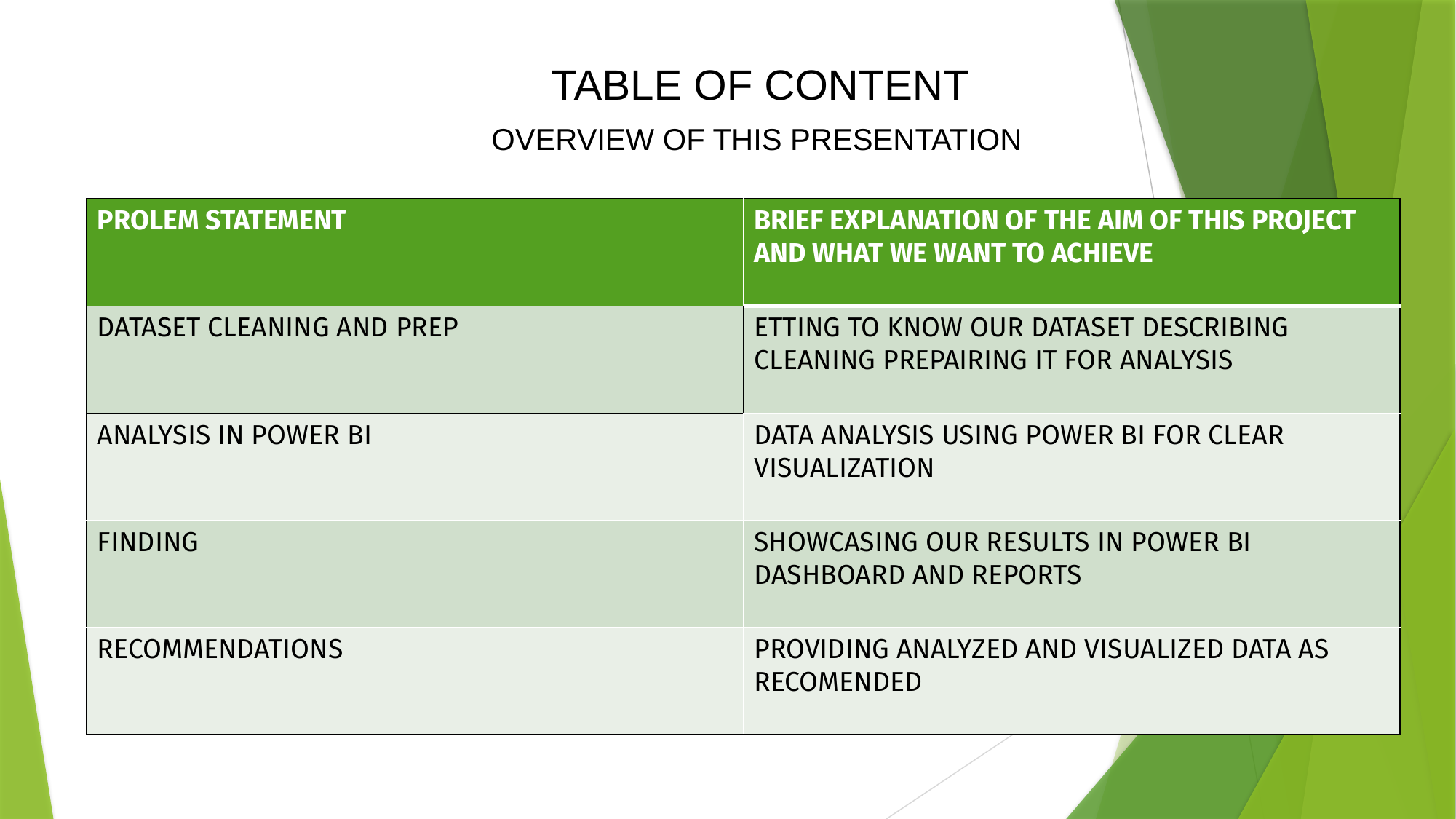

TABLE OF CONTENT
OVERVIEW OF THIS PRESENTATION

| PROLEM STATEMENT | BRIEF EXPLANATION OF THE AIM OF THIS PROJECT AND WHAT WE WANT TO ACHIEVE |
| --- | --- |
| DATASET CLEANING AND PREP | ETTING TO KNOW OUR DATASET DESCRIBING CLEANING PREPAIRING IT FOR ANALYSIS |
| ANALYSIS IN POWER BI | DATA ANALYSIS USING POWER BI FOR CLEAR VISUALIZATION |
| FINDING | SHOWCASING OUR RESULTS IN POWER BI DASHBOARD AND REPORTS |
| RECOMMENDATIONS | PROVIDING ANALYZED AND VISUALIZED DATA AS RECOMENDED |